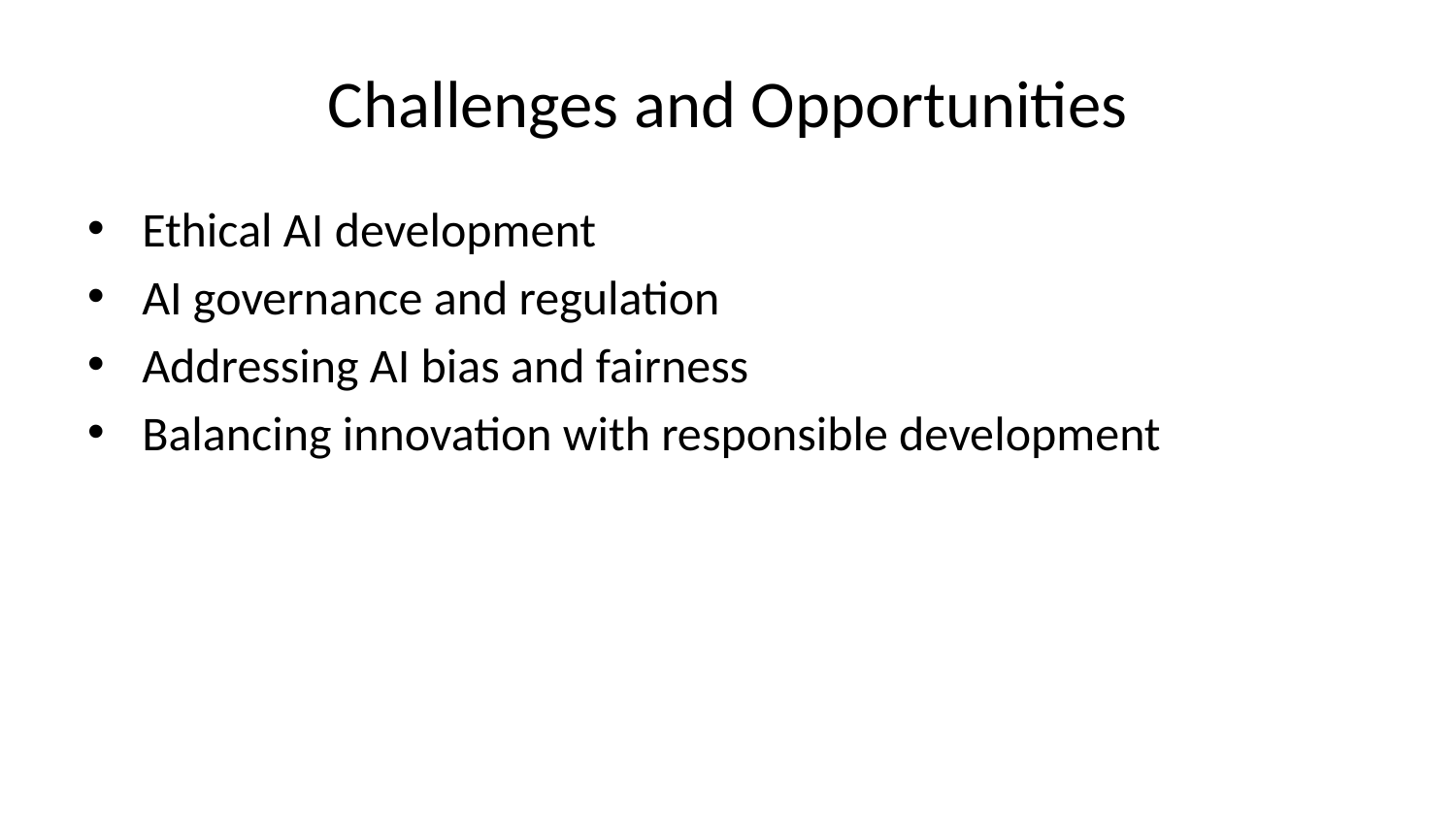

# Challenges and Opportunities
Ethical AI development
AI governance and regulation
Addressing AI bias and fairness
Balancing innovation with responsible development